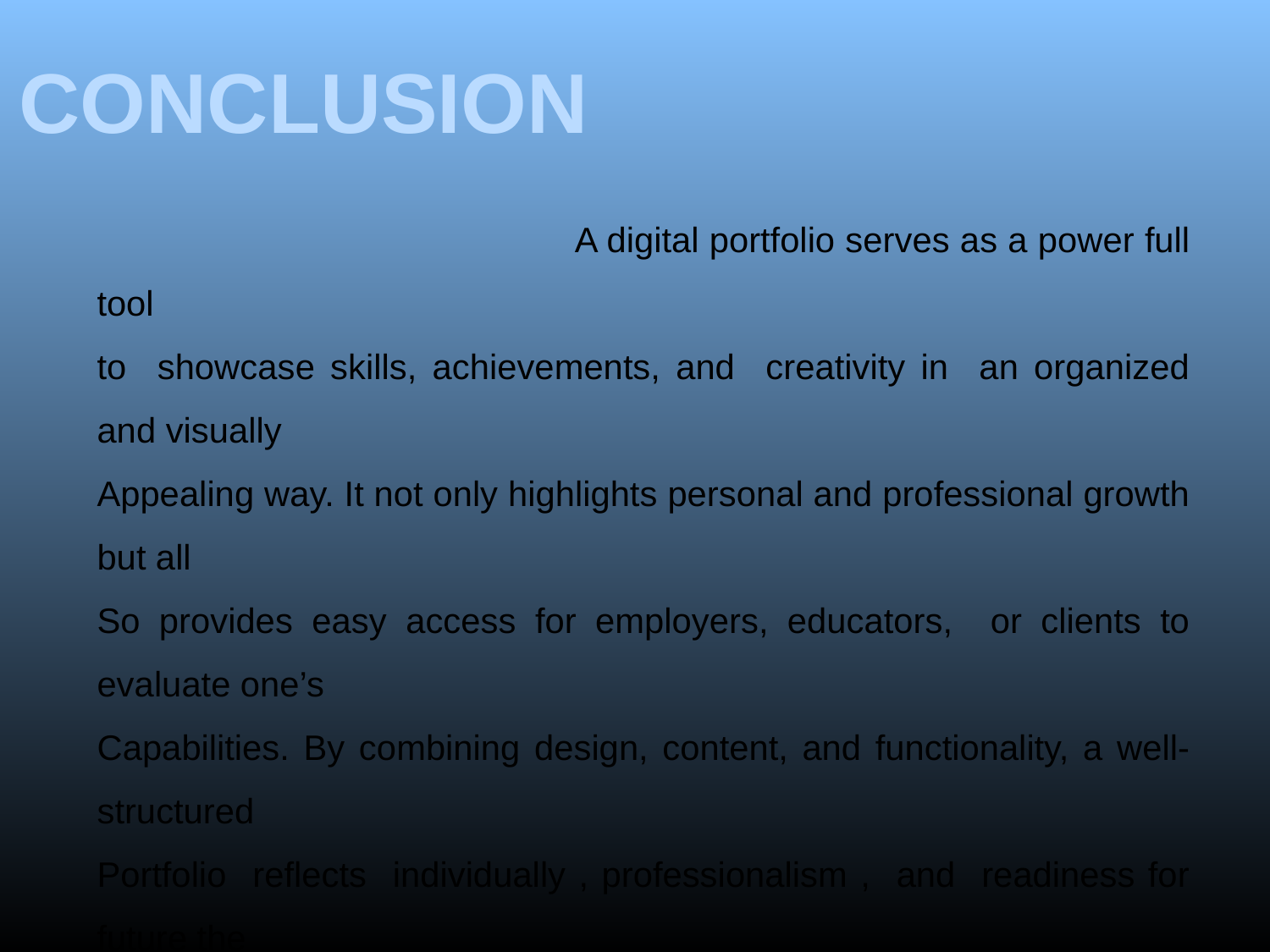

CONCLUSION
                                              A digital portfolio serves as a power full tool
to  showcase skills, achievements, and  creativity in  an organized and visually
Appealing way. It not only highlights personal and professional growth but all
So provides easy access for employers, educators,  or clients to evaluate one’s
Capabilities. By combining design, content, and functionality, a well-structured
Portfolio  reflects  individually , professionalism ,  and  readiness for future the
Opportunities.     Ultimately , it acts as a bridge between learning and career
Advancement, making it an essential  asset in today’s digital world.